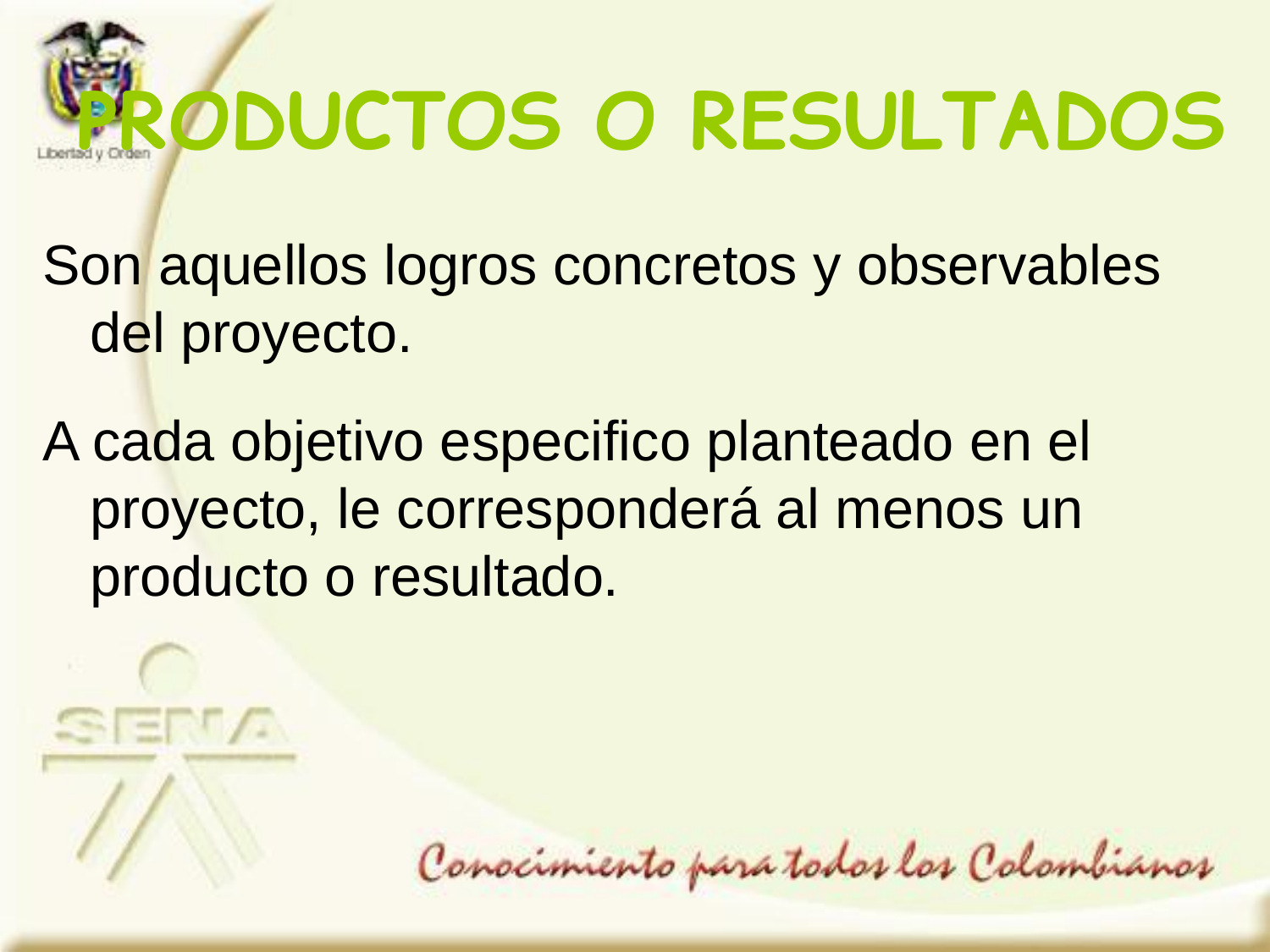

PRODUCTOS O RESULTADOS
Son aquellos logros concretos y observables del proyecto.

A cada objetivo especifico planteado en el proyecto, le corresponderá al menos un producto o resultado.